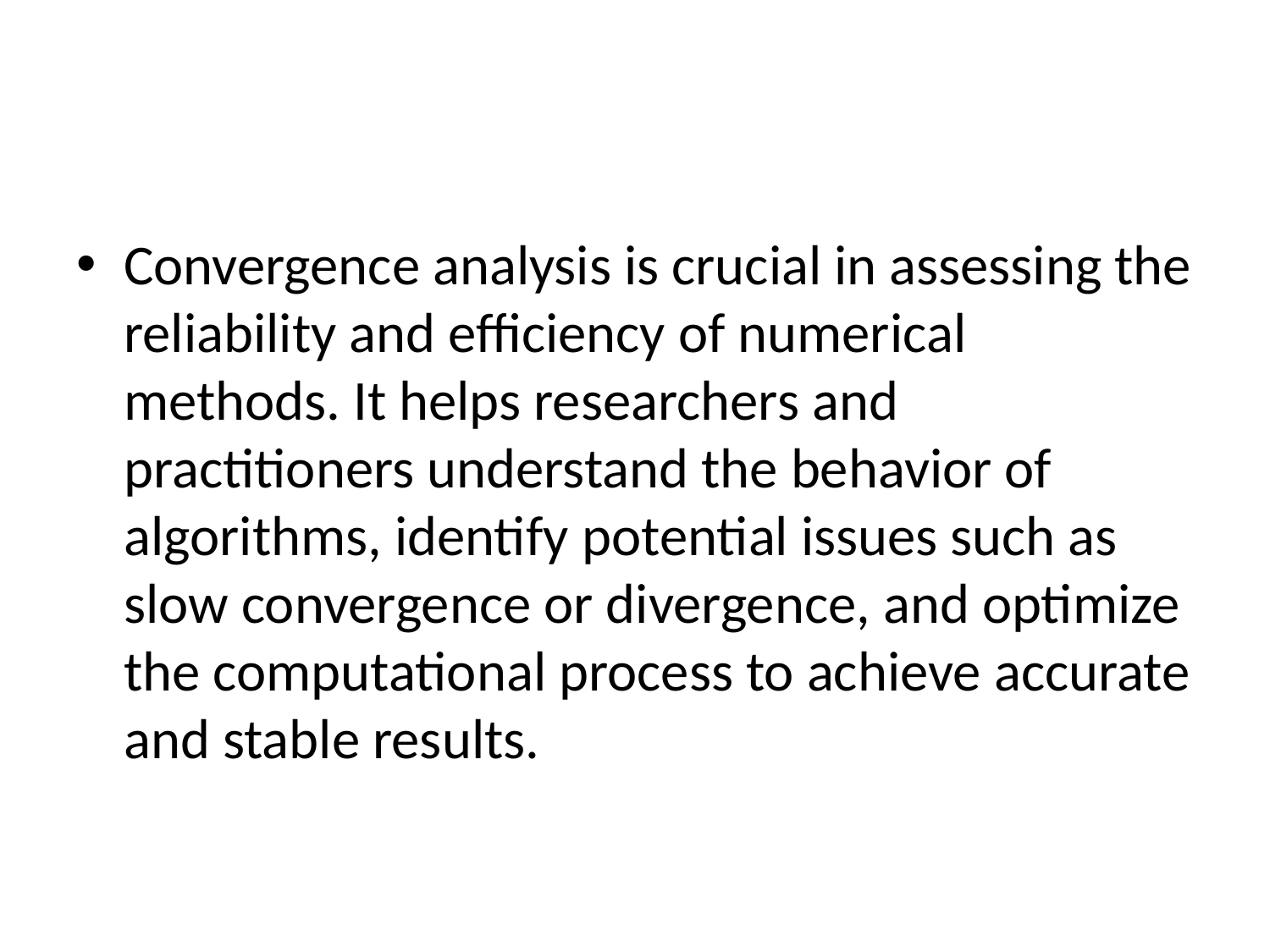

#
Convergence analysis is crucial in assessing the reliability and efficiency of numerical methods. It helps researchers and practitioners understand the behavior of algorithms, identify potential issues such as slow convergence or divergence, and optimize the computational process to achieve accurate and stable results.